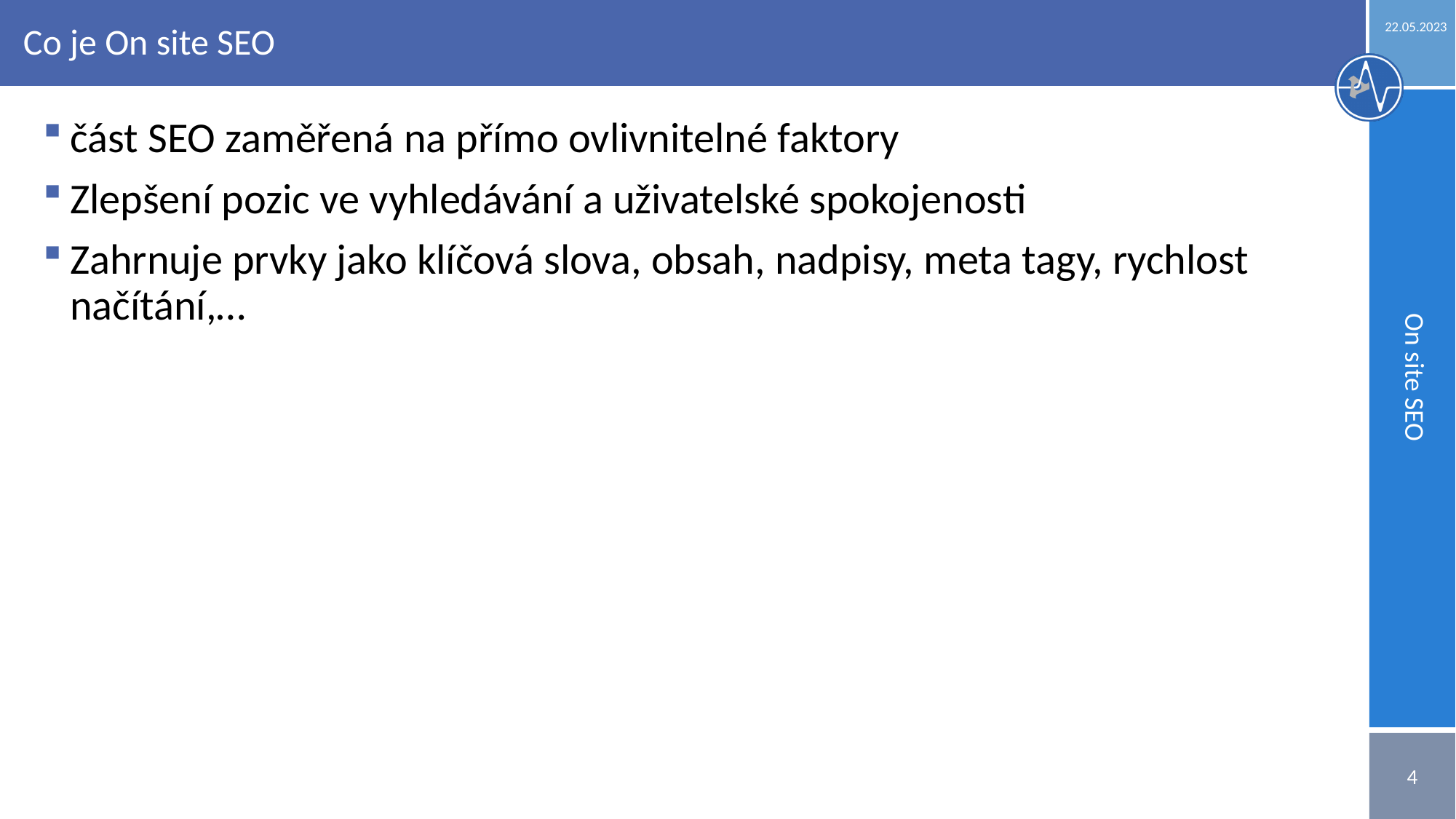

22.05.2023
# Co je On site SEO
část SEO zaměřená na přímo ovlivnitelné faktory
Zlepšení pozic ve vyhledávání a uživatelské spokojenosti
Zahrnuje prvky jako klíčová slova, obsah, nadpisy, meta tagy, rychlost načítání,…

On site SEO